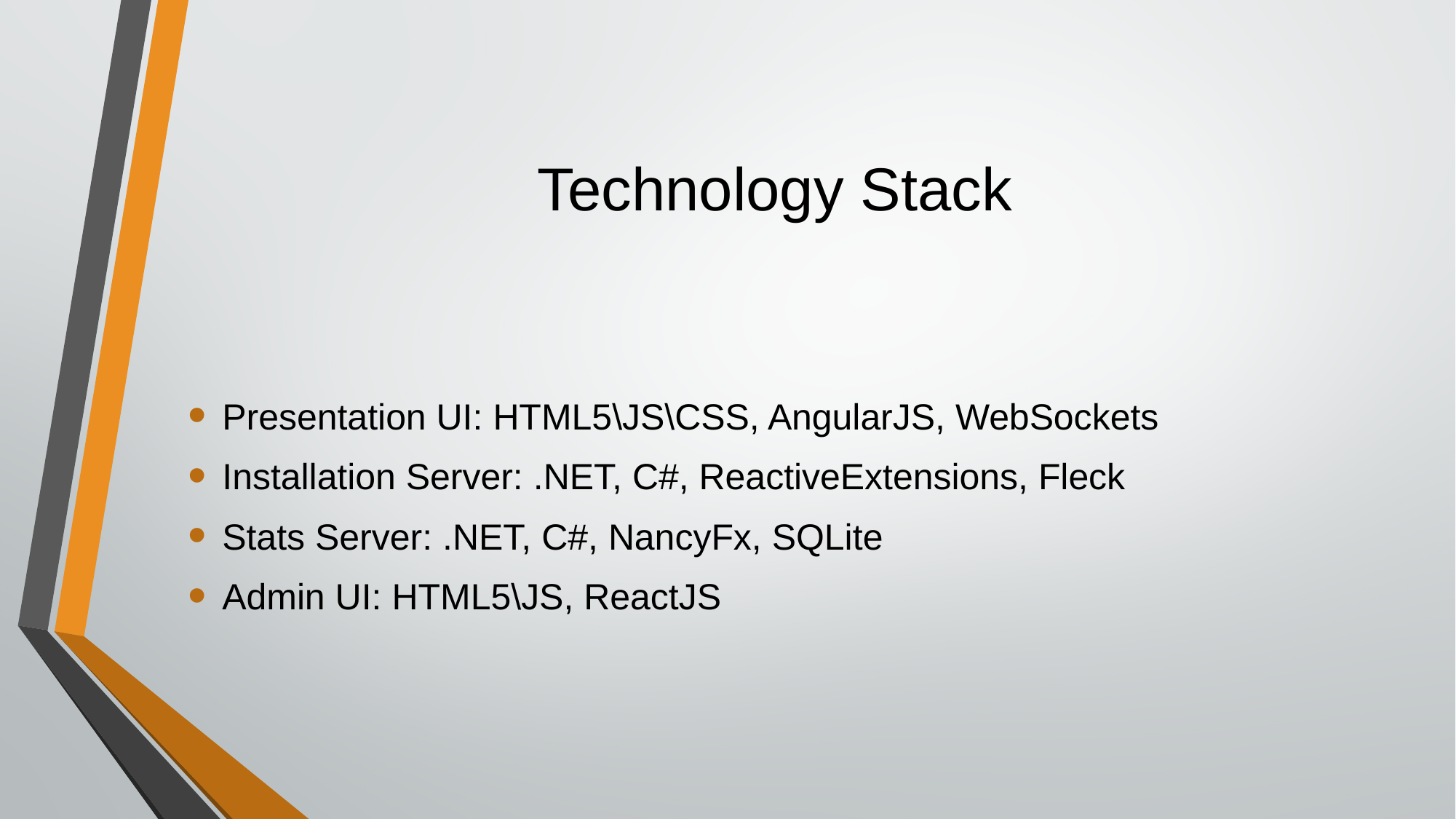

# Technology Stack
Presentation UI: HTML5\JS\CSS, AngularJS, WebSockets
Installation Server: .NET, C#, ReactiveExtensions, Fleck
Stats Server: .NET, C#, NancyFx, SQLite
Admin UI: HTML5\JS, ReactJS